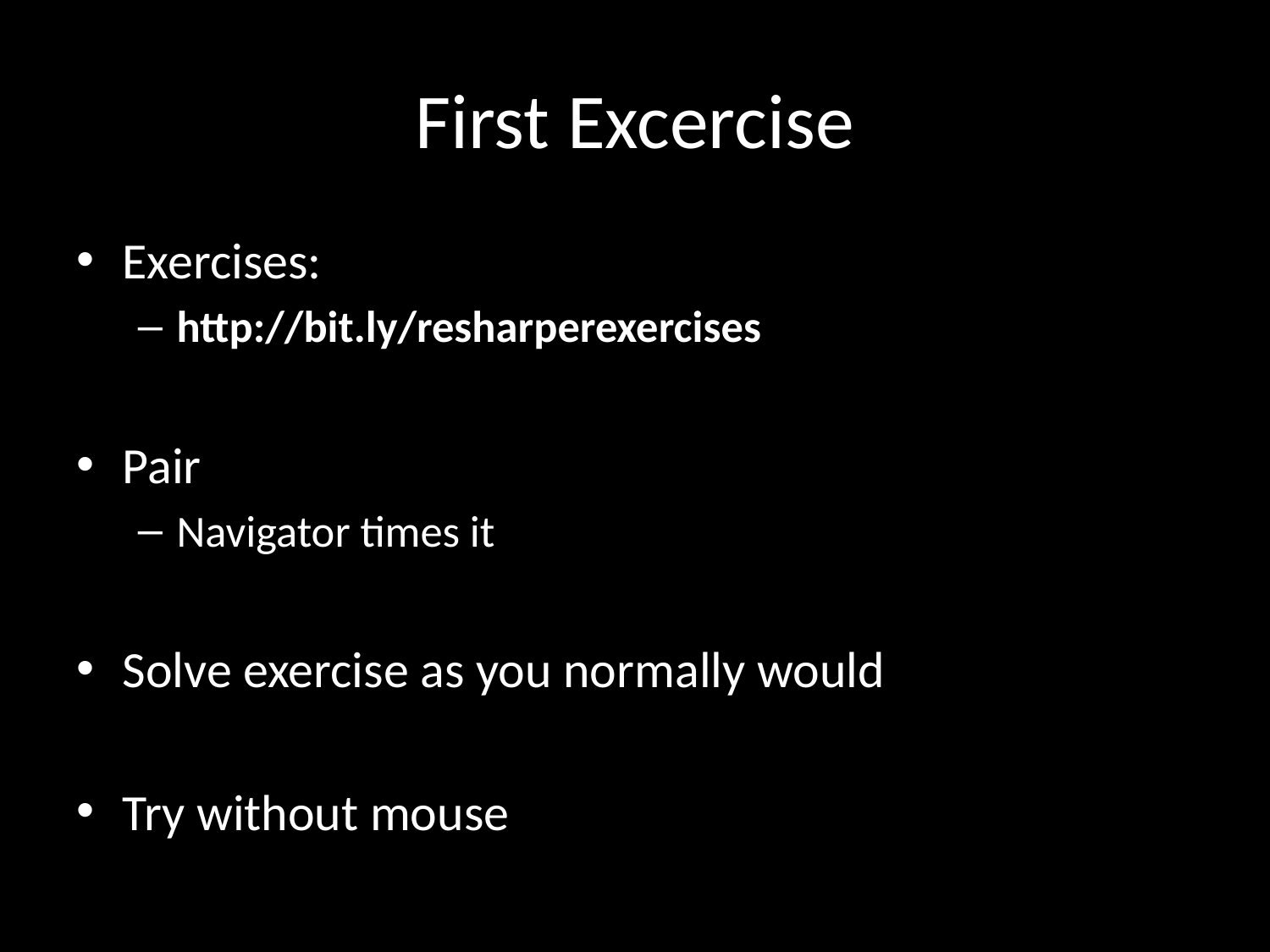

# First Excercise
Exercises:
http://bit.ly/resharperexercises

Pair
Navigator times it

Solve exercise as you normally would

Try without mouse